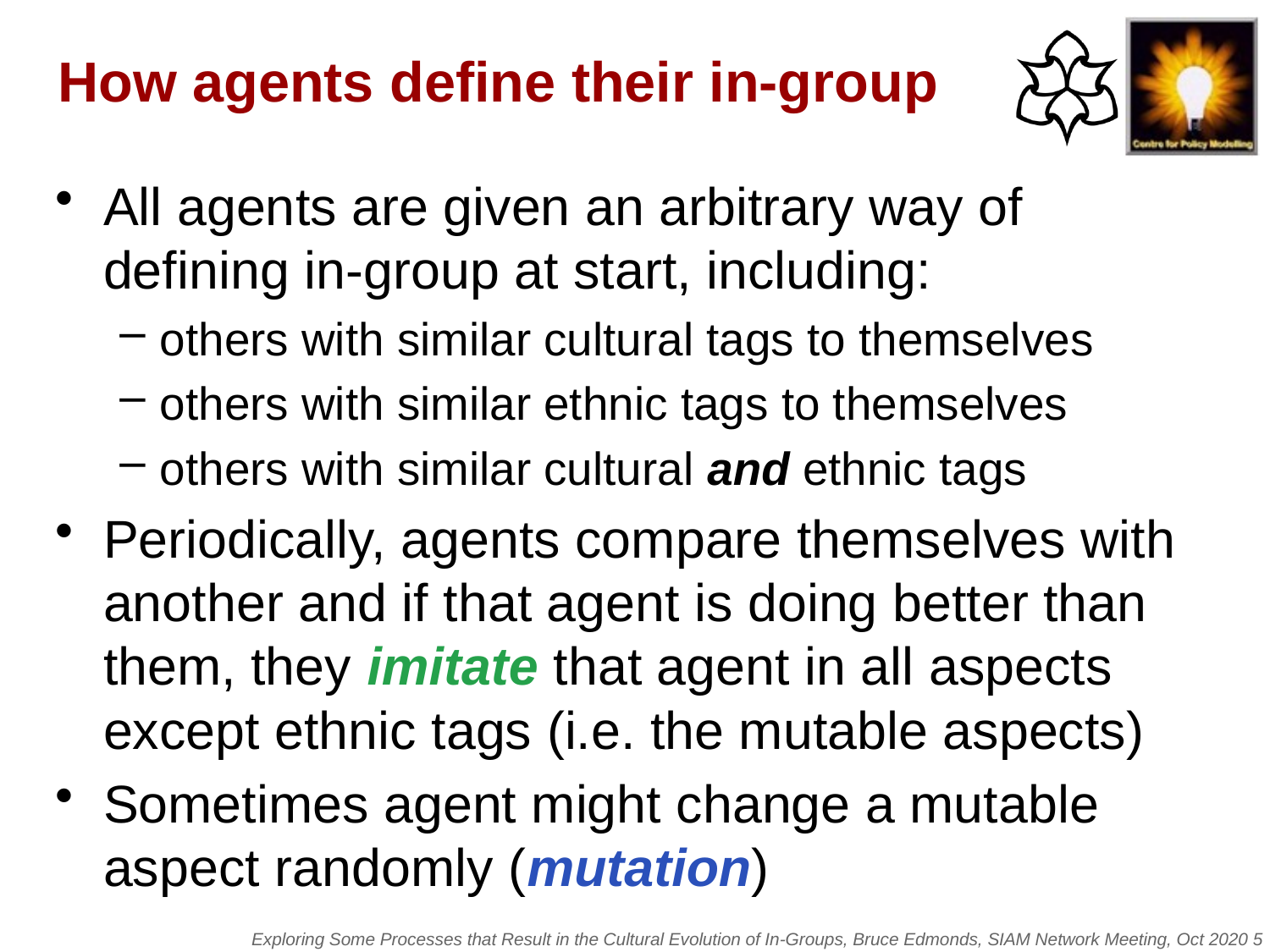

# How agents define their in-group
All agents are given an arbitrary way of defining in-group at start, including:
others with similar cultural tags to themselves
others with similar ethnic tags to themselves
others with similar cultural and ethnic tags
Periodically, agents compare themselves with another and if that agent is doing better than them, they imitate that agent in all aspects except ethnic tags (i.e. the mutable aspects)
Sometimes agent might change a mutable aspect randomly (mutation)